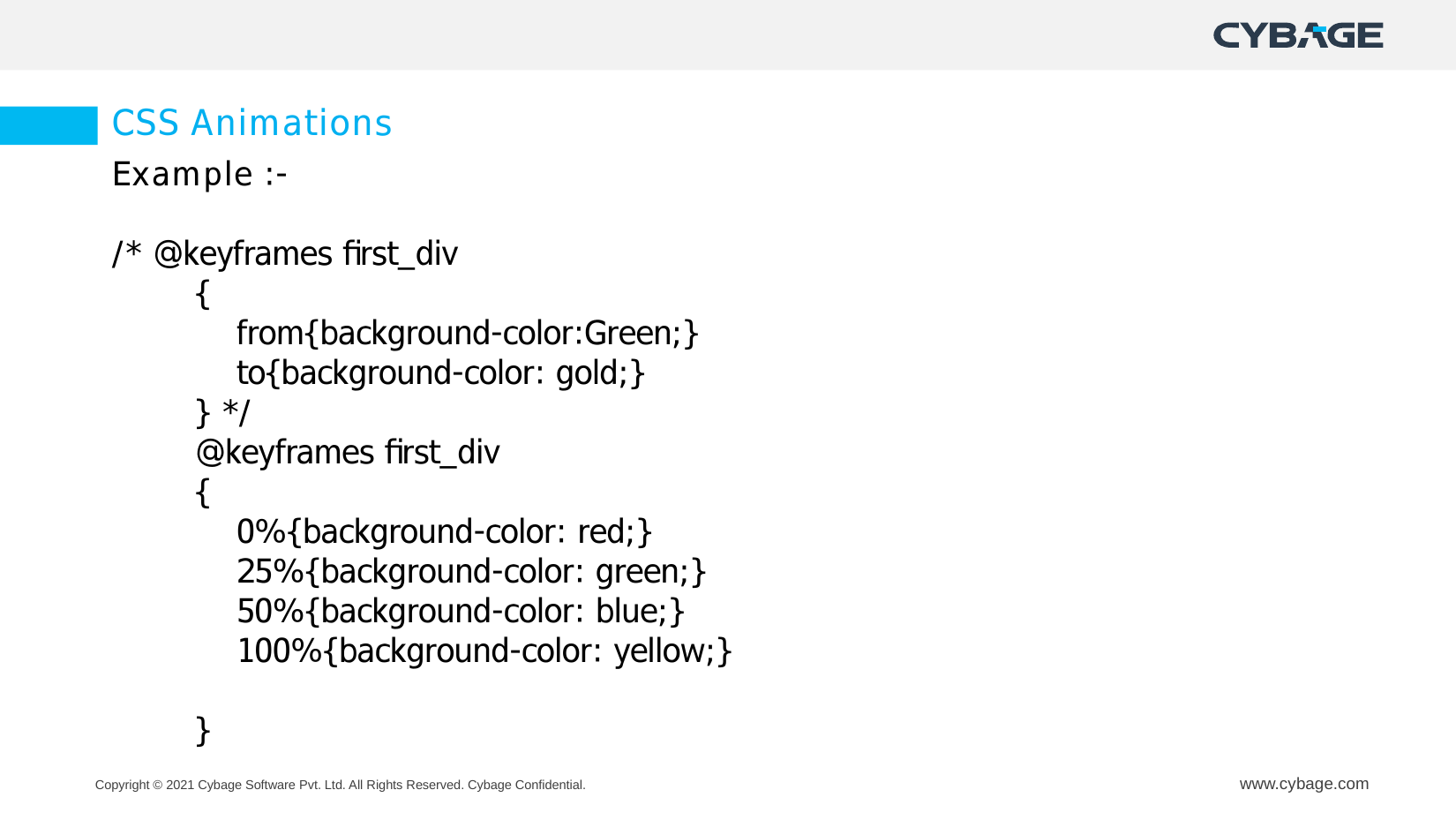

CSS Animations

Example :-

/* @keyframes first_div
        {
            from{background-color:Green;}
            to{background-color: gold;}
        } */
        @keyframes first_div
        {
            0%{background-color: red;}
            25%{background-color: green;}
            50%{background-color: blue;}
            100%{background-color: yellow;}

        }